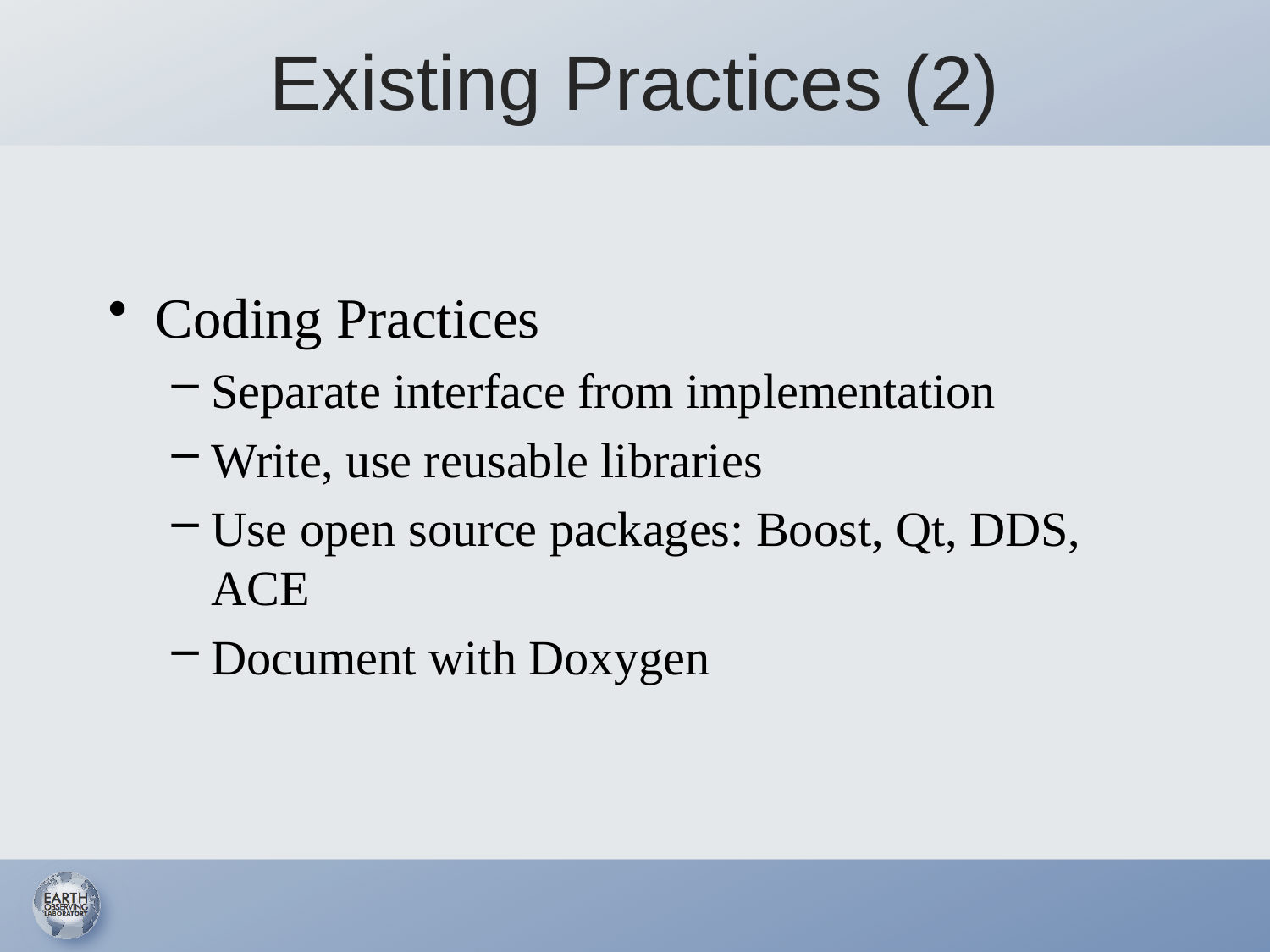

# Existing Practices (2)
Coding Practices
Separate interface from implementation
Write, use reusable libraries
Use open source packages: Boost, Qt, DDS, ACE
Document with Doxygen